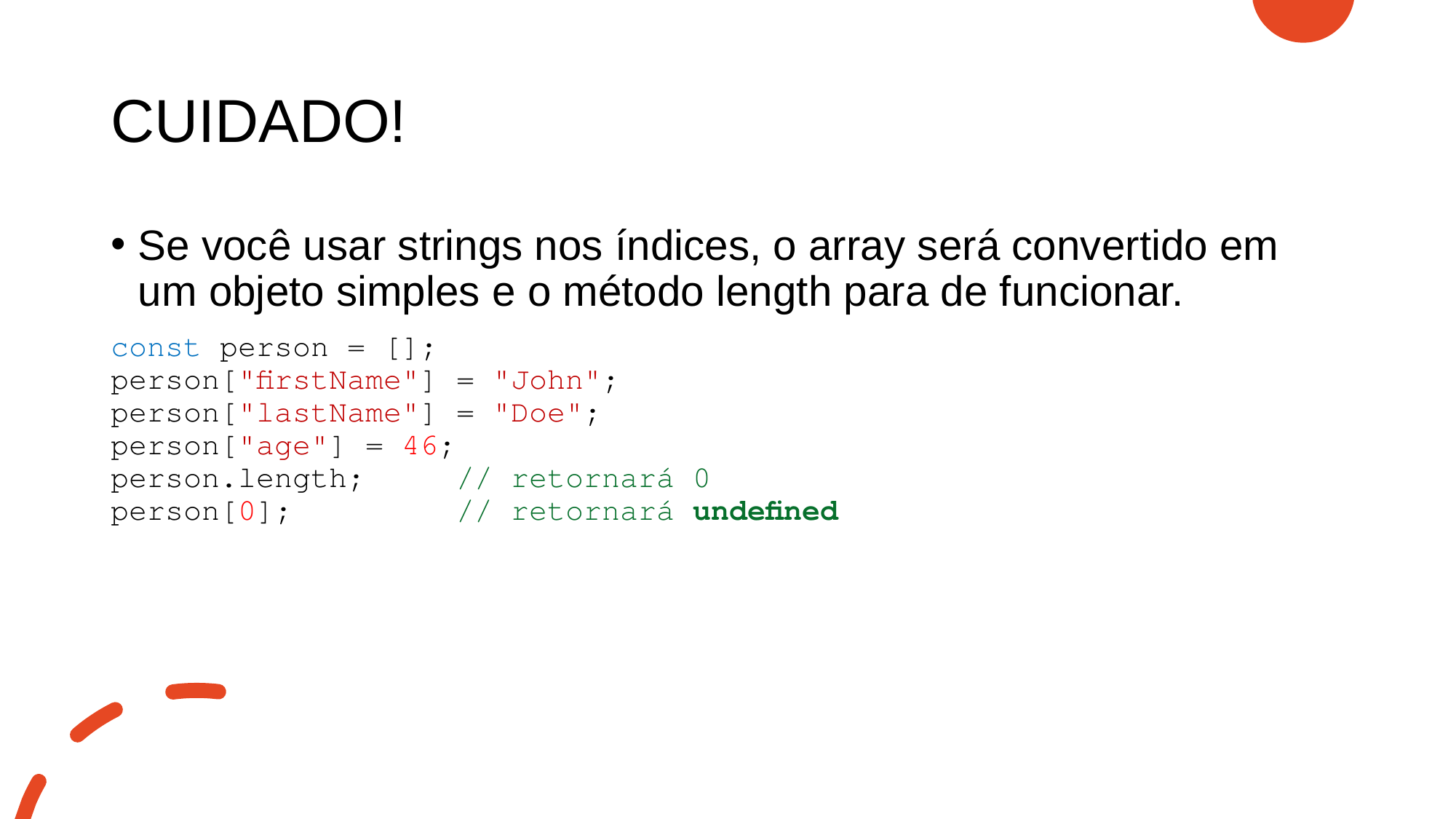

# CUIDADO!
Se você usar strings nos índices, o array será convertido em um objeto simples e o método length para de funcionar.
const person = [];
person["firstName"] = "John";
person["lastName"] = "Doe";
person["age"] = 46;
person.length;     // retornará 0
person[0];         // retornará undefined